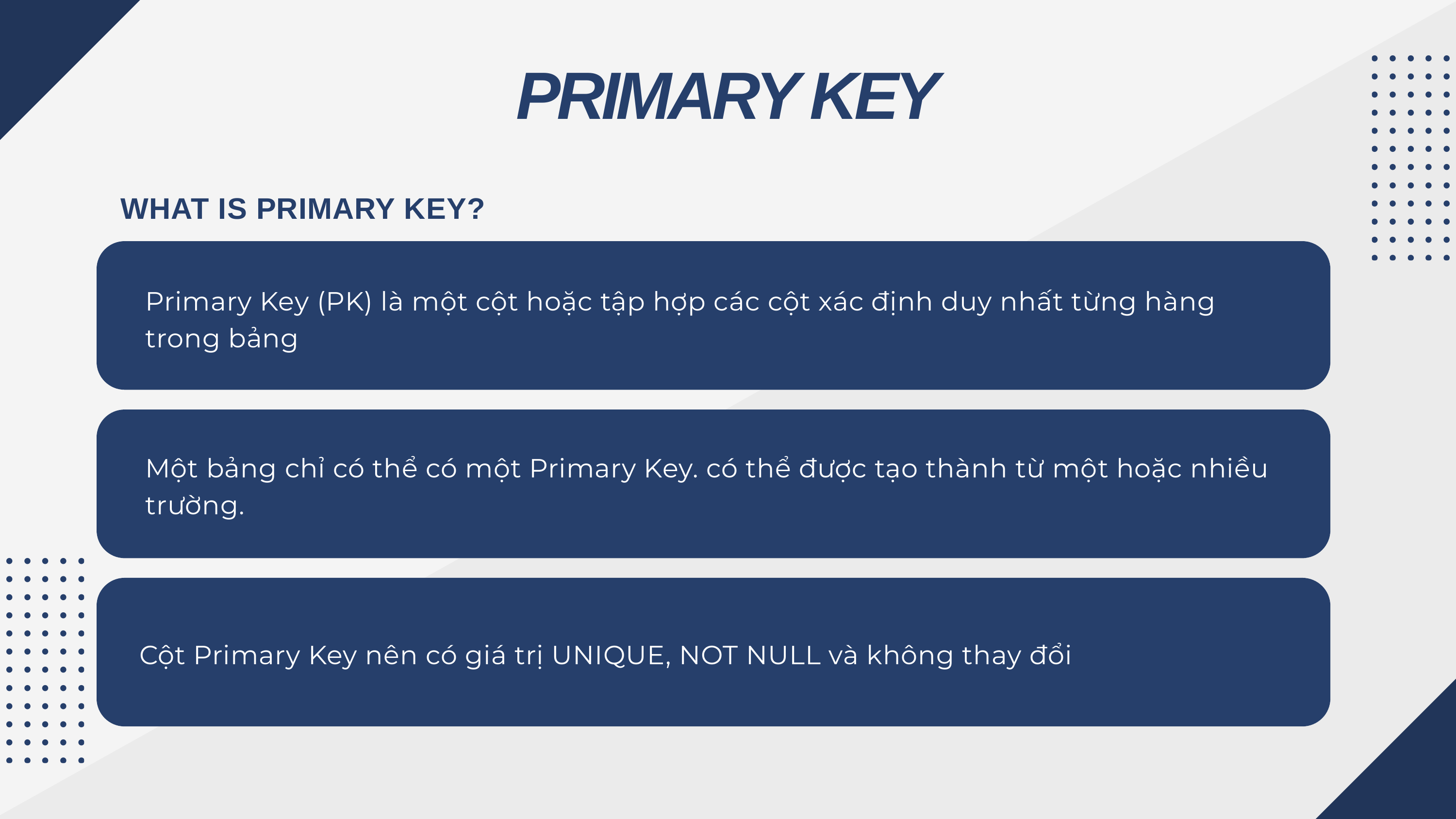

PRIMARY KEY
WHAT IS PRIMARY KEY?

Primary Key (PK) là một cột hoặc tập hợp các cột xác định duy nhất từng hàng trong bảng

Một bảng chỉ có thể có một Primary Key. có thể được tạo thành từ một hoặc nhiều trường.

Cột Primary Key nên có giá trị UNIQUE, NOT NULL và không thay đổi